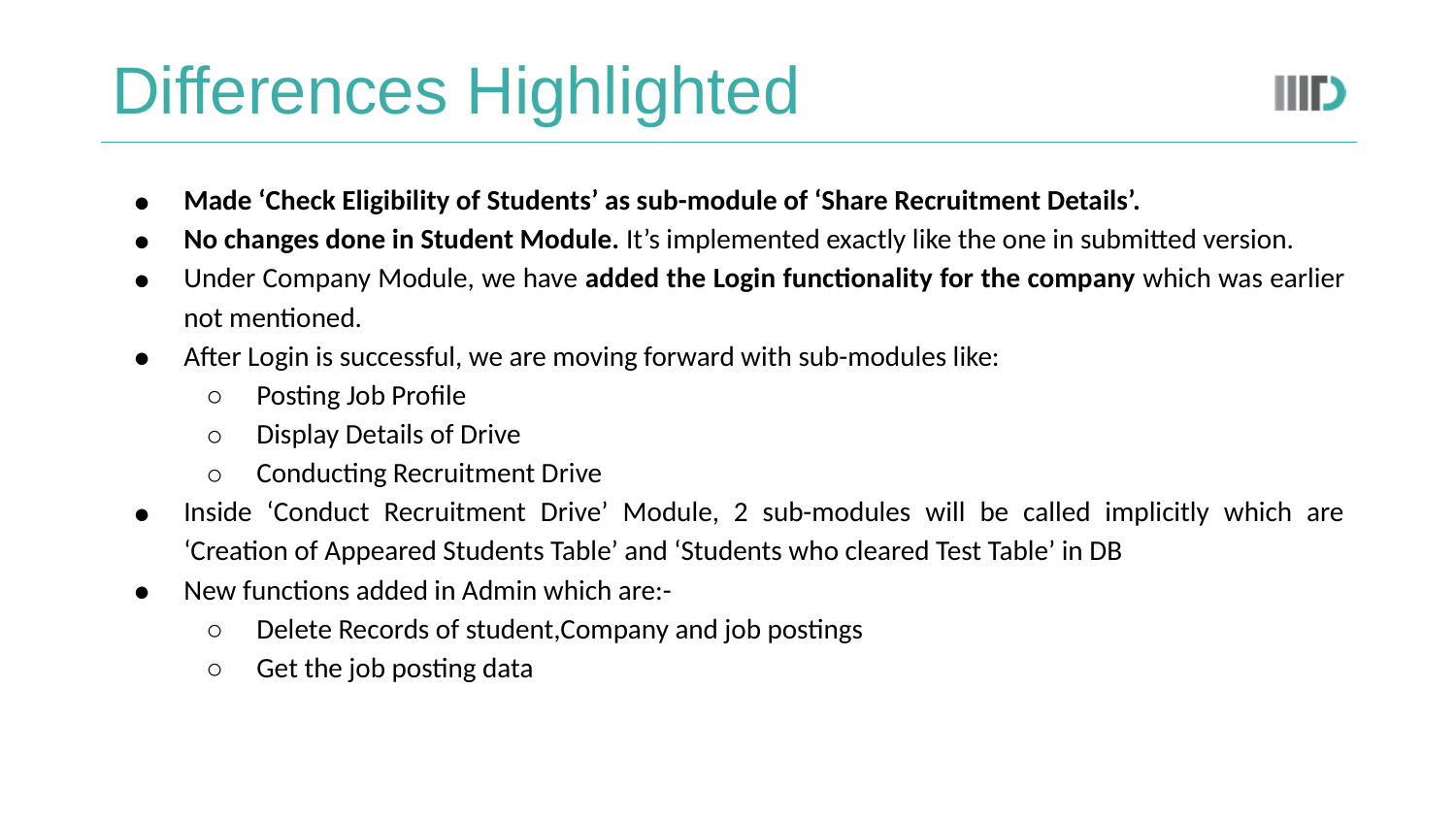

# Differences Highlighted
Made ‘Check Eligibility of Students’ as sub-module of ‘Share Recruitment Details’.
No changes done in Student Module. It’s implemented exactly like the one in submitted version.
Under Company Module, we have added the Login functionality for the company which was earlier not mentioned.
After Login is successful, we are moving forward with sub-modules like:
Posting Job Profile
Display Details of Drive
Conducting Recruitment Drive
Inside ‘Conduct Recruitment Drive’ Module, 2 sub-modules will be called implicitly which are ‘Creation of Appeared Students Table’ and ‘Students who cleared Test Table’ in DB
New functions added in Admin which are:-
Delete Records of student,Company and job postings
Get the job posting data